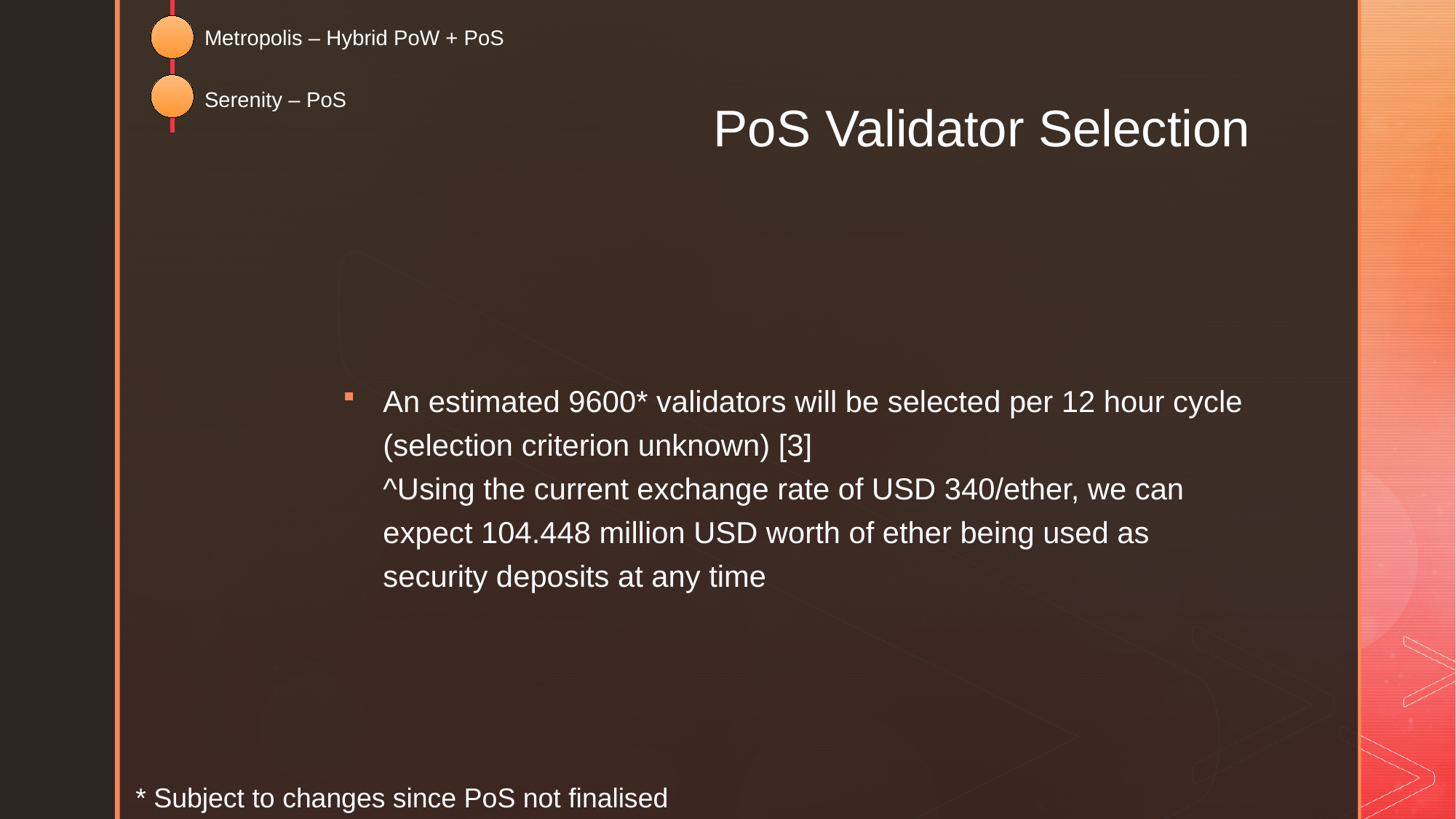

Metropolis – Hybrid PoW + PoS

Serenity – PoS
# PoS Validator Selection
An estimated 9600* validators will be selected per 12 hour cycle (selection criterion unknown) [3]
^Using the current exchange rate of USD 340/ether, we can expect 104.448 million USD worth of ether being used as security deposits at any time
* Subject to changes since PoS not finalised